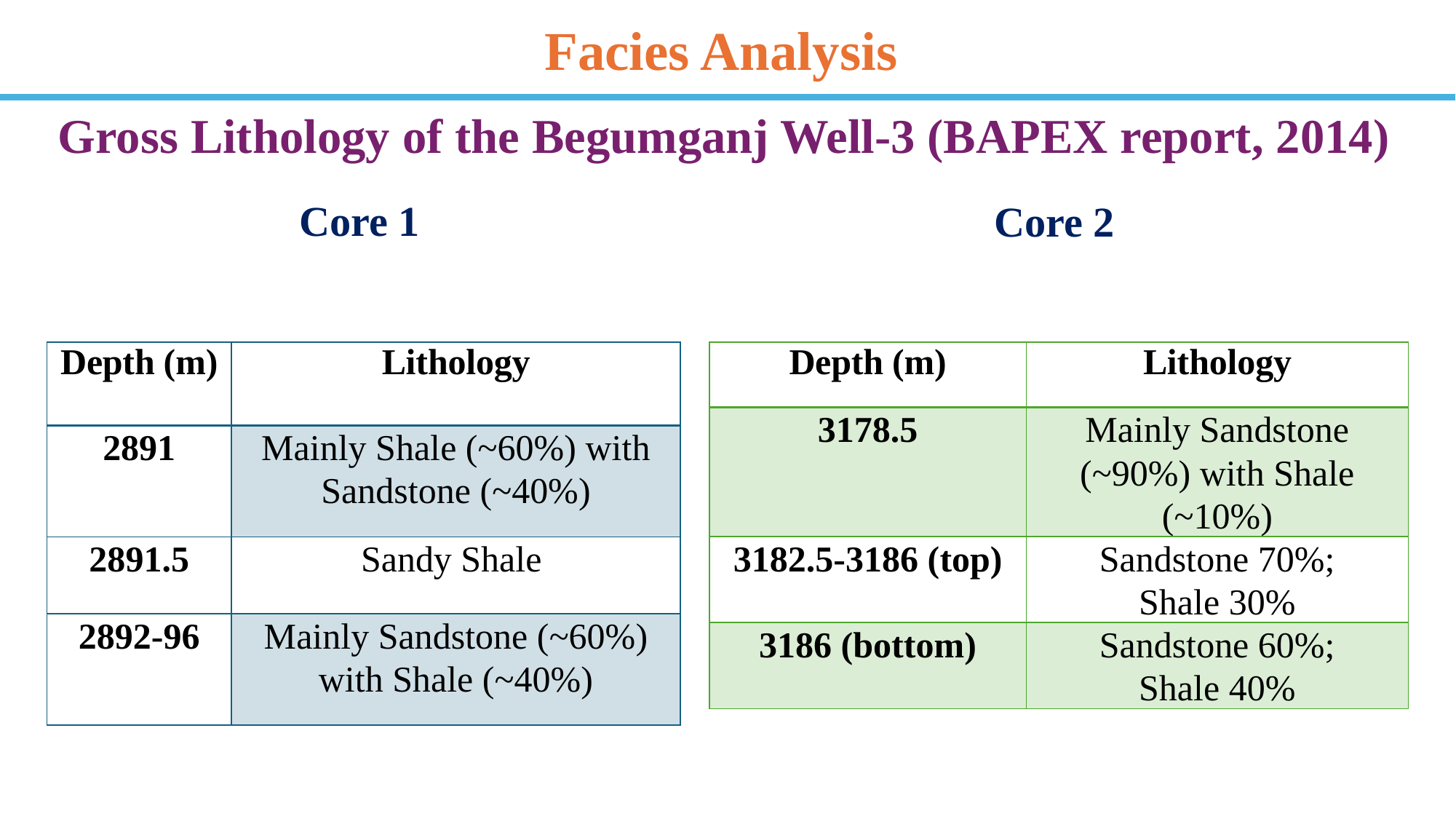

Facies Analysis
Gross Lithology of the Begumganj Well-3 (BAPEX report, 2014)
Core 1
Core 2

| Depth (m) | Lithology |
| --- | --- |
| 3178.5 | Mainly Sandstone (~90%) with Shale (~10%) |
| 3182.5-3186 (top) | Sandstone 70%; Shale 30% |
| 3186 (bottom) | Sandstone 60%; Shale 40% |
| Depth (m) | Lithology |
| --- | --- |
| 2891 | Mainly Shale (~60%) with Sandstone (~40%) |
| 2891.5 | Sandy Shale |
| 2892-96 | Mainly Sandstone (~60%) with Shale (~40%) |